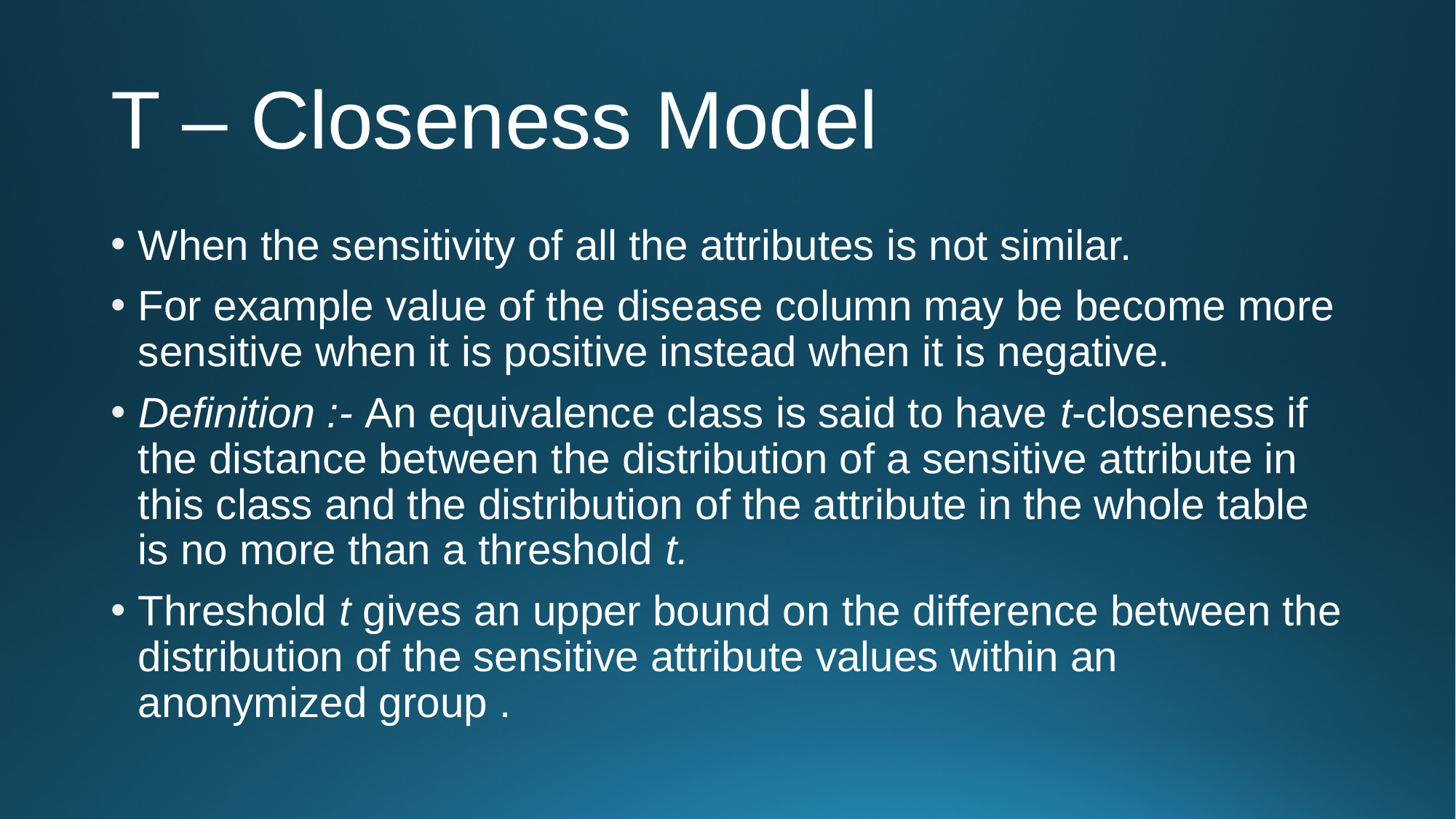

# T – Closeness Model
When the sensitivity of all the attributes is not similar.
For example value of the disease column may be become more sensitive when it is positive instead when it is negative.
Definition :- An equivalence class is said to have t-closeness if the distance between the distribution of a sensitive attribute in this class and the distribution of the attribute in the whole table is no more than a threshold t.
Threshold t gives an upper bound on the difference between the distribution of the sensitive attribute values within an anonymized group .